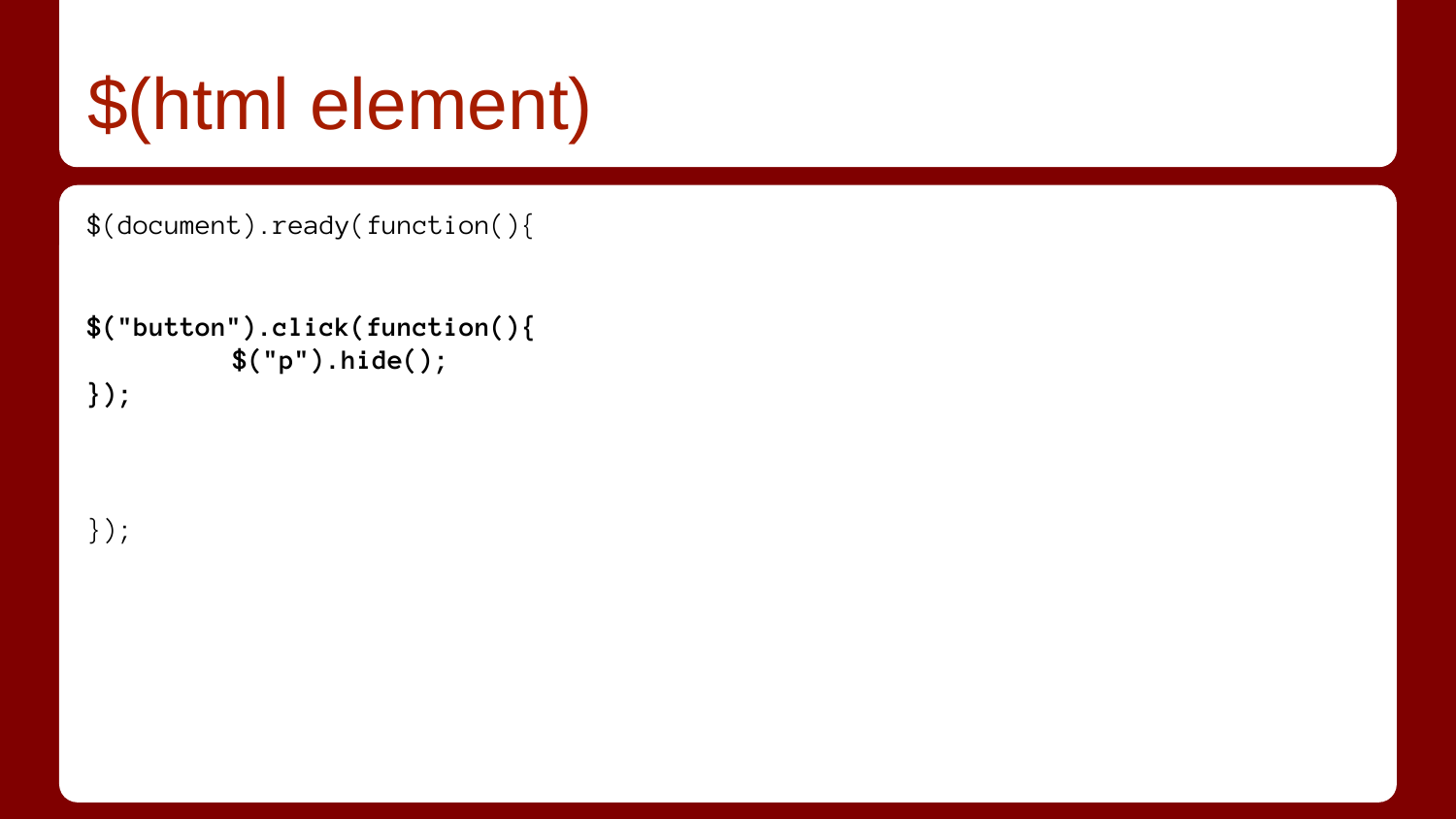

# $(html element)
$(document).ready(function(){

$("button").click(function(){
	$("p").hide();
});

});